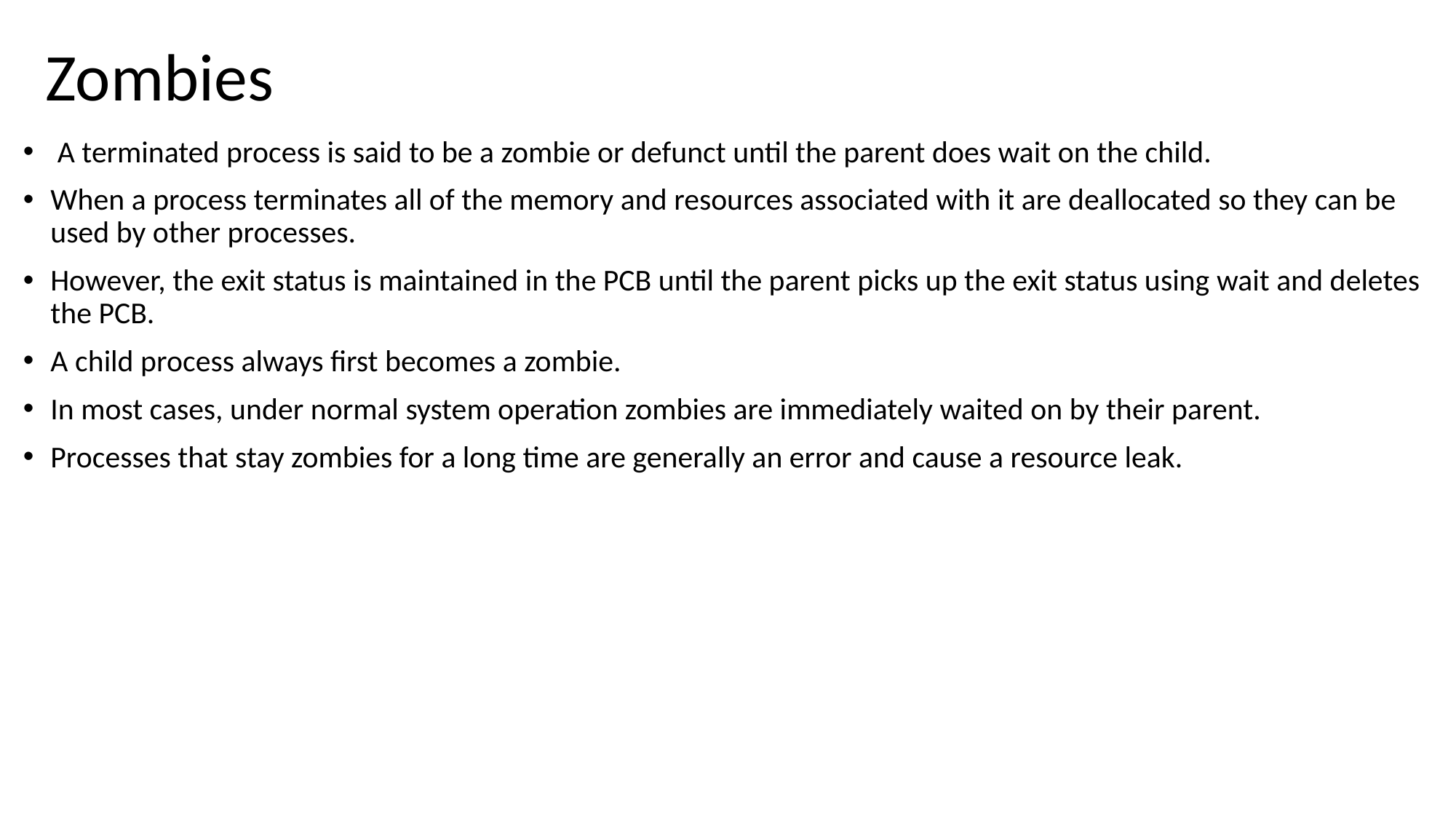

# Zombies
 A terminated process is said to be a zombie or defunct until the parent does wait on the child.
When a process terminates all of the memory and resources associated with it are deallocated so they can be used by other processes.
However, the exit status is maintained in the PCB until the parent picks up the exit status using wait and deletes the PCB.
A child process always first becomes a zombie.
In most cases, under normal system operation zombies are immediately waited on by their parent.
Processes that stay zombies for a long time are generally an error and cause a resource leak.